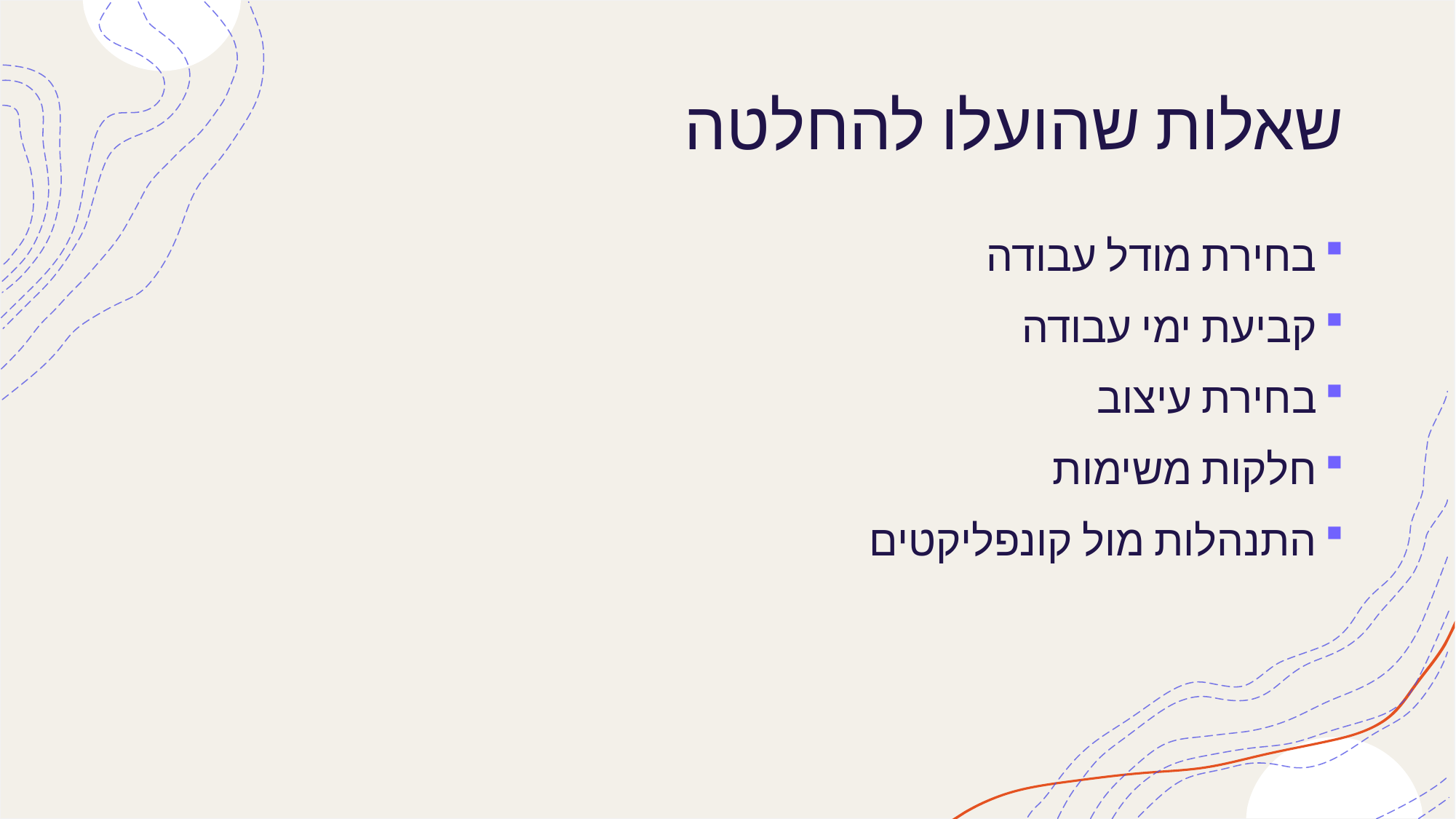

# שאלות שהועלו להחלטה
בחירת מודל עבודה
קביעת ימי עבודה
בחירת עיצוב
חלקות משימות
התנהלות מול קונפליקטים